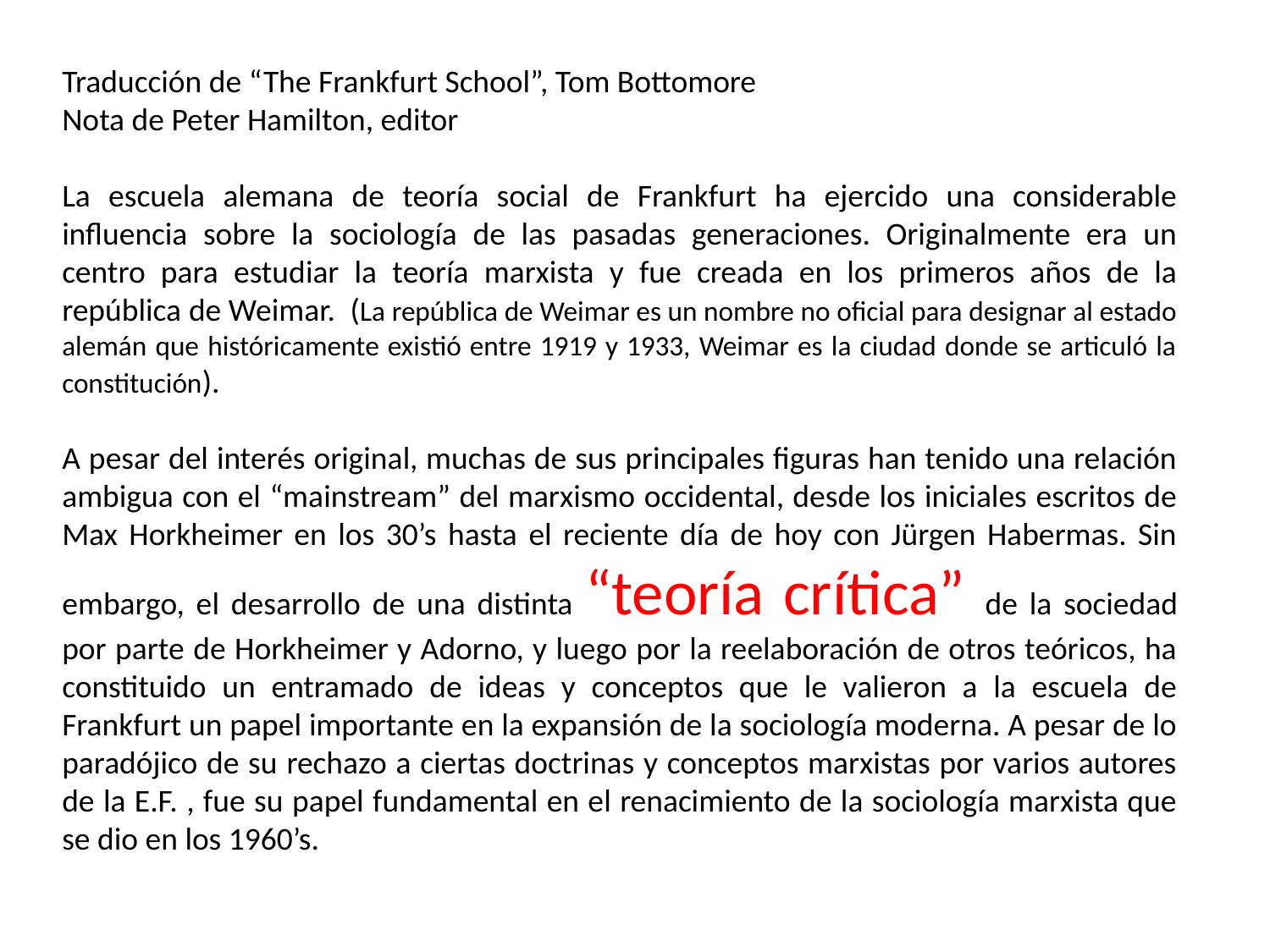

Traducción de “The Frankfurt School”, Tom Bottomore
Nota de Peter Hamilton, editor

La escuela alemana de teoría social de Frankfurt ha ejercido una considerable influencia sobre la sociología de las pasadas generaciones. Originalmente era un centro para estudiar la teoría marxista y fue creada en los primeros años de la república de Weimar.  (La república de Weimar es un nombre no oficial para designar al estado alemán que históricamente existió entre 1919 y 1933, Weimar es la ciudad donde se articuló la constitución).

A pesar del interés original, muchas de sus principales figuras han tenido una relación ambigua con el “mainstream” del marxismo occidental, desde los iniciales escritos de Max Horkheimer en los 30’s hasta el reciente día de hoy con Jürgen Habermas. Sin embargo, el desarrollo de una distinta “teoría crítica” de la sociedad por parte de Horkheimer y Adorno, y luego por la reelaboración de otros teóricos, ha constituido un entramado de ideas y conceptos que le valieron a la escuela de Frankfurt un papel importante en la expansión de la sociología moderna. A pesar de lo paradójico de su rechazo a ciertas doctrinas y conceptos marxistas por varios autores de la E.F. , fue su papel fundamental en el renacimiento de la sociología marxista que se dio en los 1960’s.